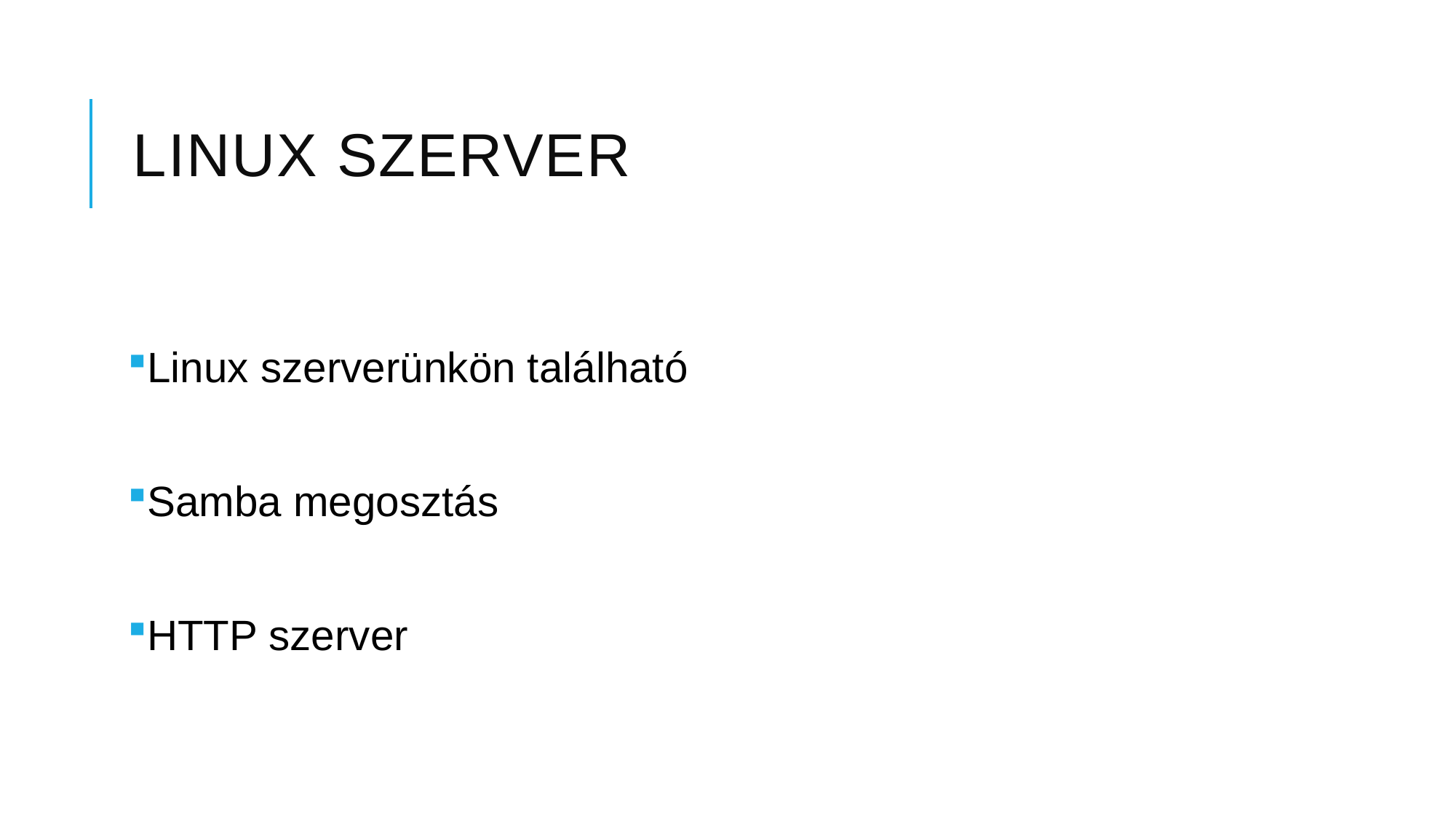

# Linux szerver

Linux szerverünkön található

Samba megosztás

HTTP szerver